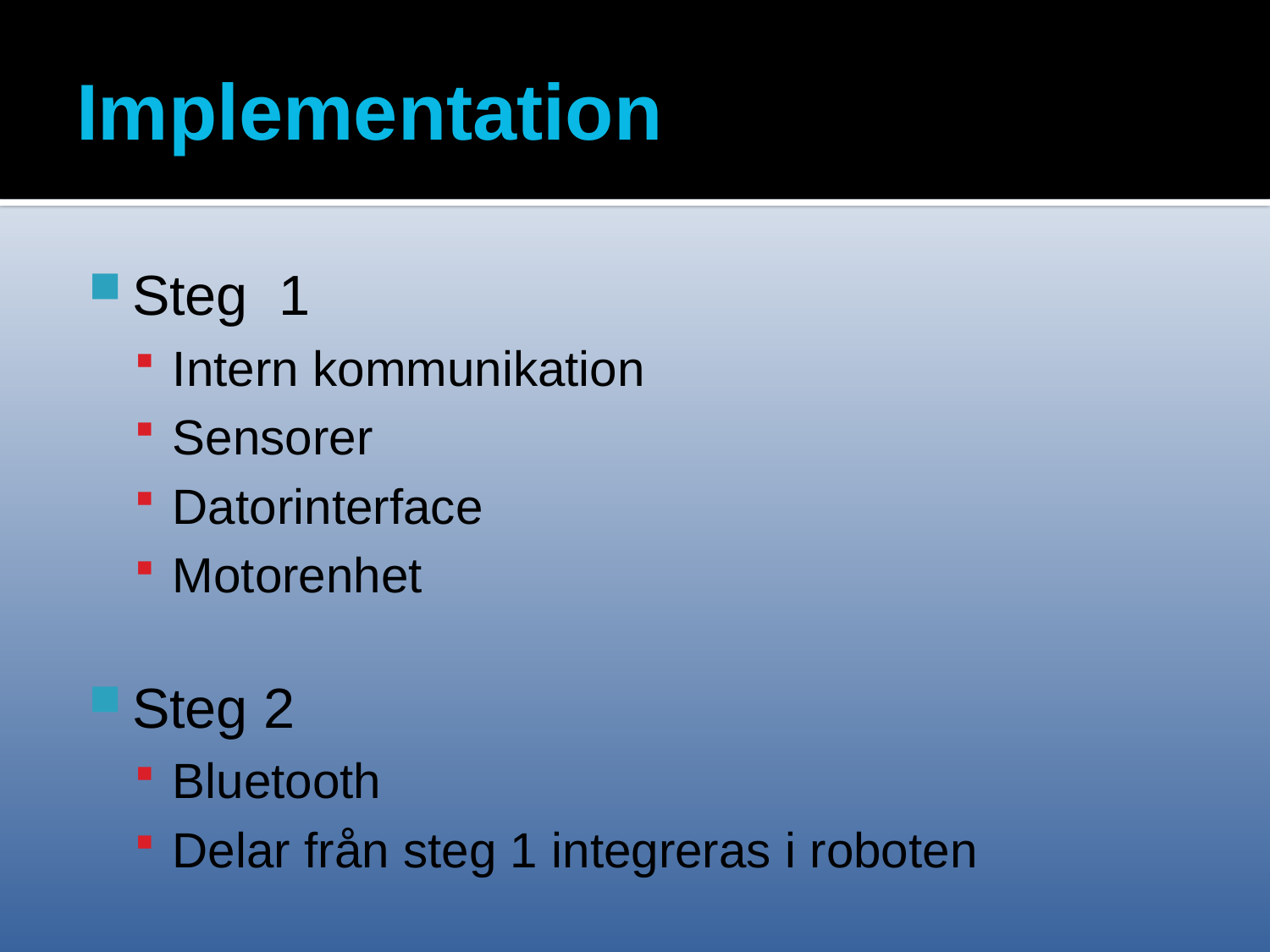

# Implementation
Steg  1
Intern kommunikation
Sensorer
Datorinterface
Motorenhet

Steg 2
Bluetooth
Delar från steg 1 integreras i roboten